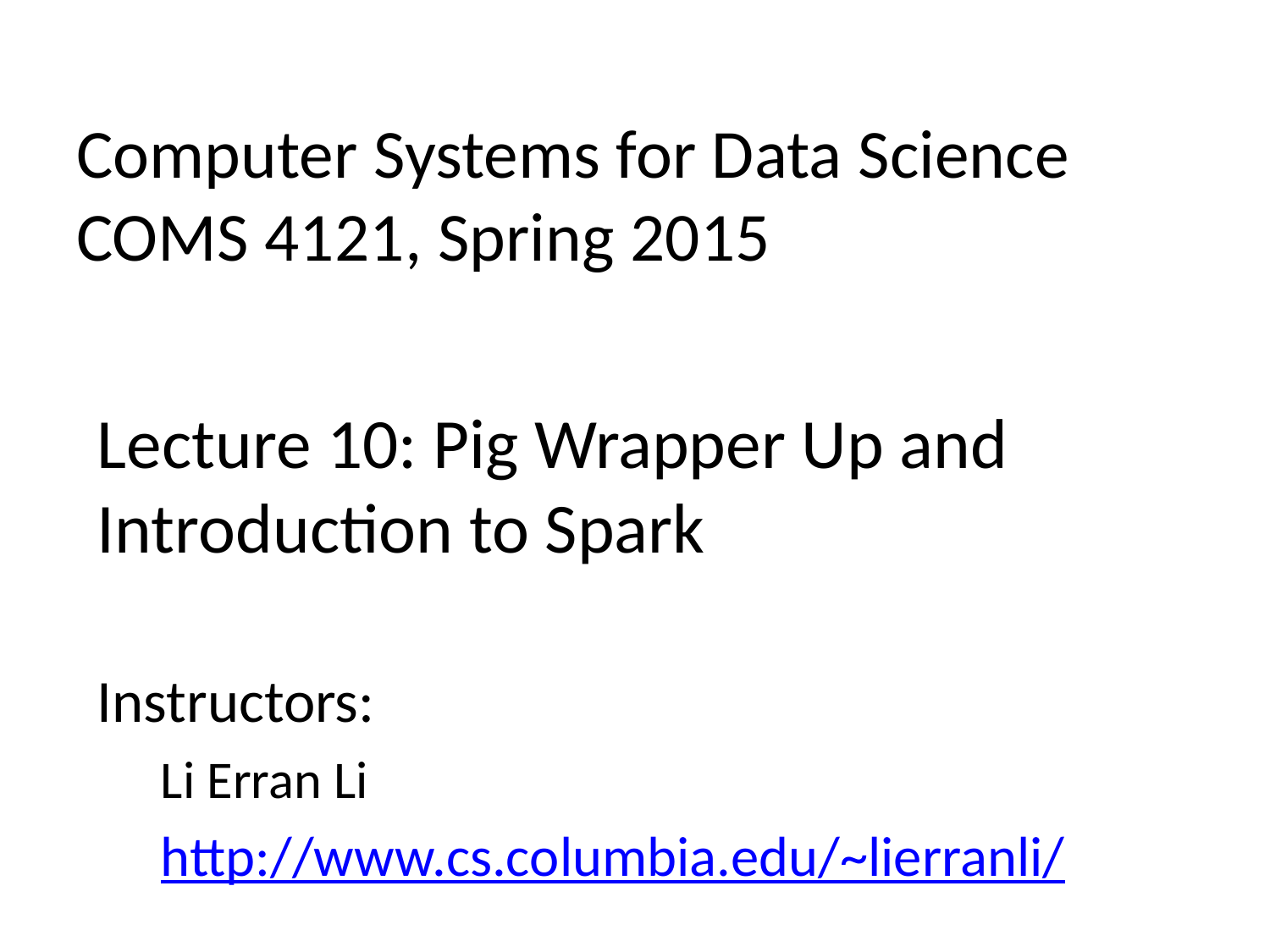

# Computer Systems for Data Science COMS 4121, Spring 2015
Lecture 10: Pig Wrapper Up and Introduction to Spark

Instructors:
Li Erran Li
http://www.cs.columbia.edu/~lierranli/